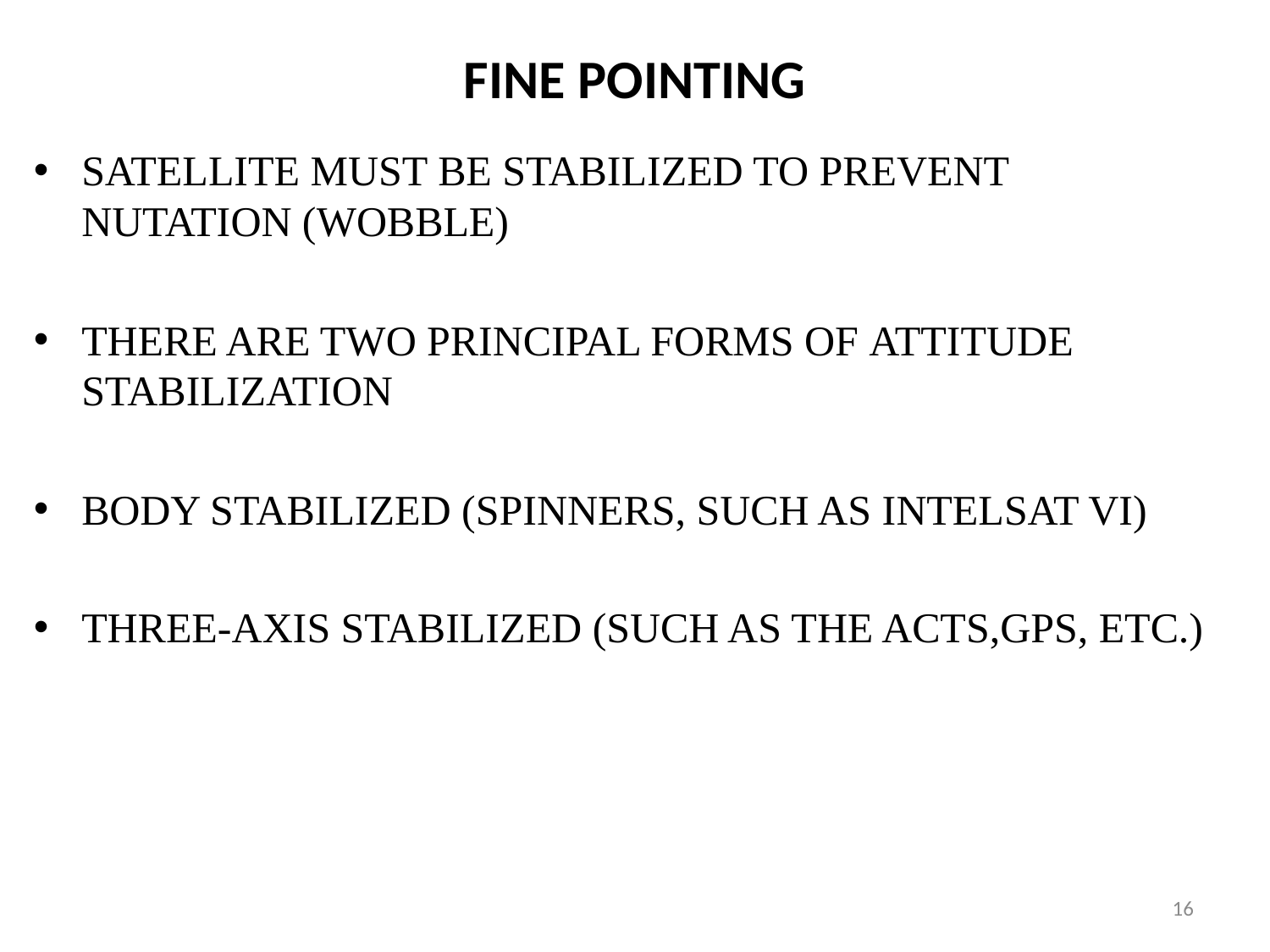

# FINE POINTING
SATELLITE MUST BE STABILIZED TO PREVENT NUTATION (WOBBLE)

THERE ARE TWO PRINCIPAL FORMS OF ATTITUDE STABILIZATION

BODY STABILIZED (SPINNERS, SUCH AS INTELSAT VI)

THREE-AXIS STABILIZED (SUCH AS THE ACTS,GPS, ETC.)

16